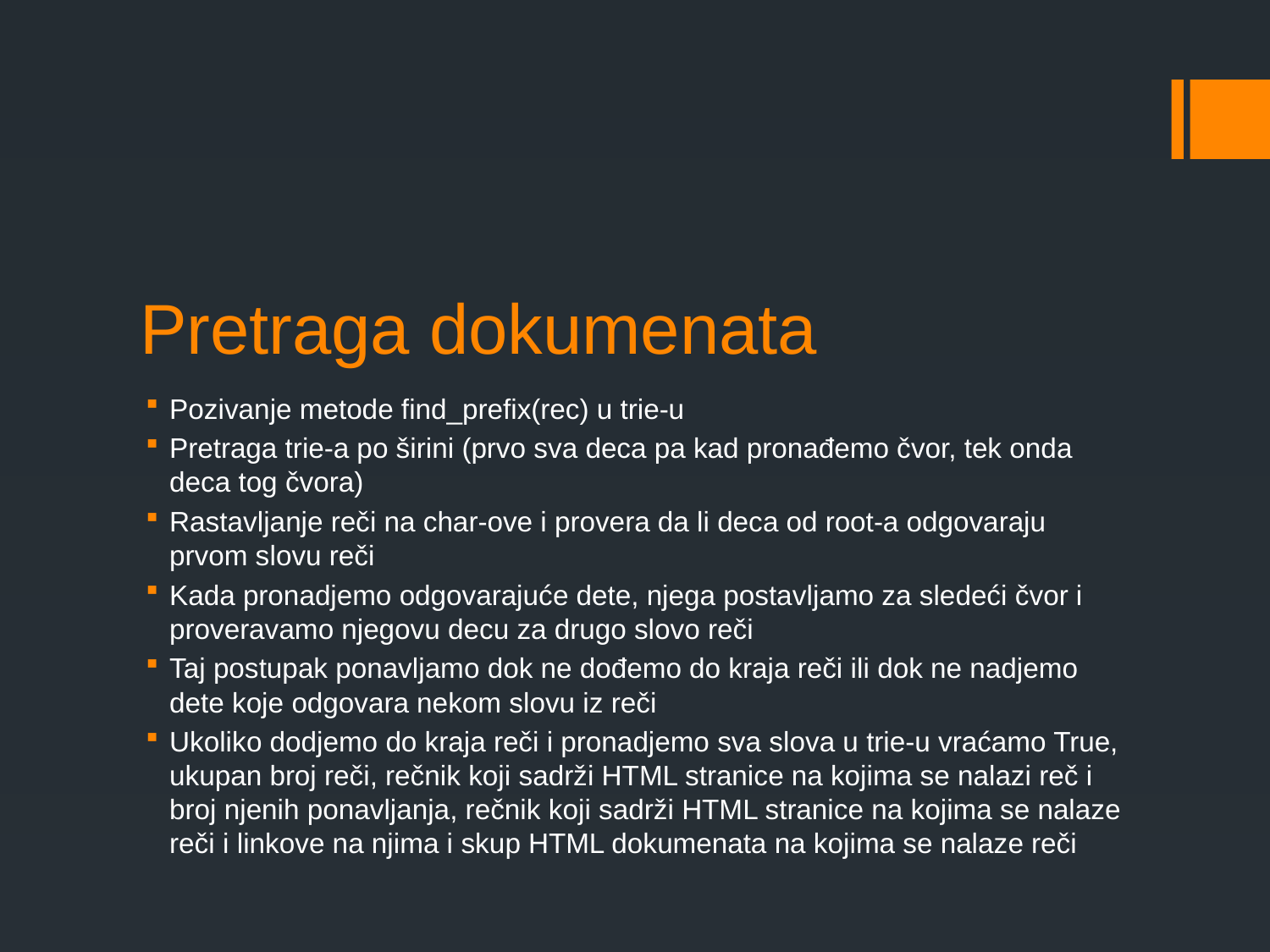

# Pretraga dokumenata
Pozivanje metode find_prefix(rec) u trie-u
Pretraga trie-a po širini (prvo sva deca pa kad pronađemo čvor, tek onda deca tog čvora)
Rastavljanje reči na char-ove i provera da li deca od root-a odgovaraju prvom slovu reči
Kada pronadjemo odgovarajuće dete, njega postavljamo za sledeći čvor i proveravamo njegovu decu za drugo slovo reči
Taj postupak ponavljamo dok ne dođemo do kraja reči ili dok ne nadjemo dete koje odgovara nekom slovu iz reči
Ukoliko dodjemo do kraja reči i pronadjemo sva slova u trie-u vraćamo True, ukupan broj reči, rečnik koji sadrži HTML stranice na kojima se nalazi reč i broj njenih ponavljanja, rečnik koji sadrži HTML stranice na kojima se nalaze reči i linkove na njima i skup HTML dokumenata na kojima se nalaze reči